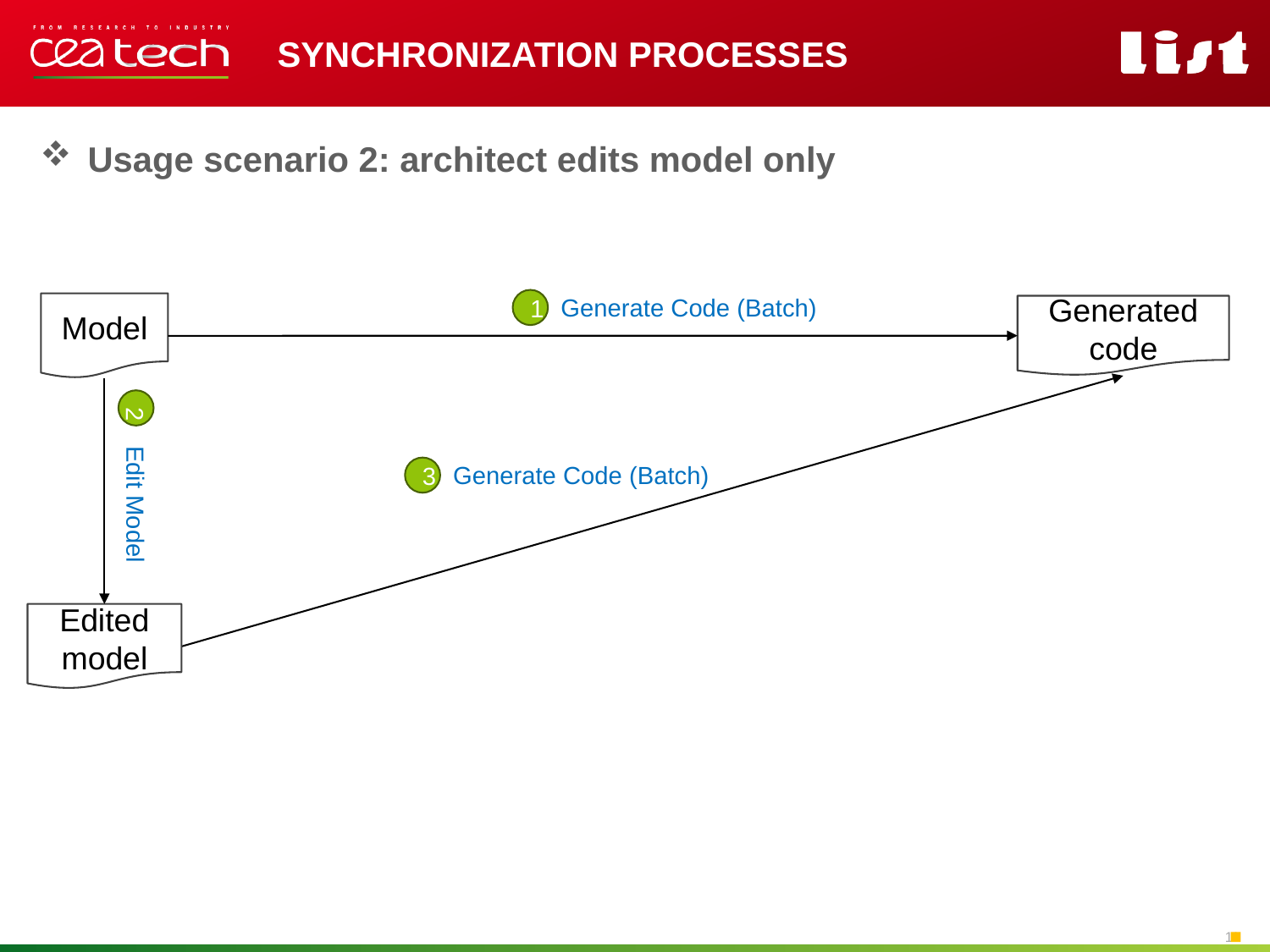

Synchronization processes
Usage scenario 2: architect edits model only
Generate Code (Batch)
1
Model
Generated code
Generate Code (Batch)
3
Edit Model
2
Edited model